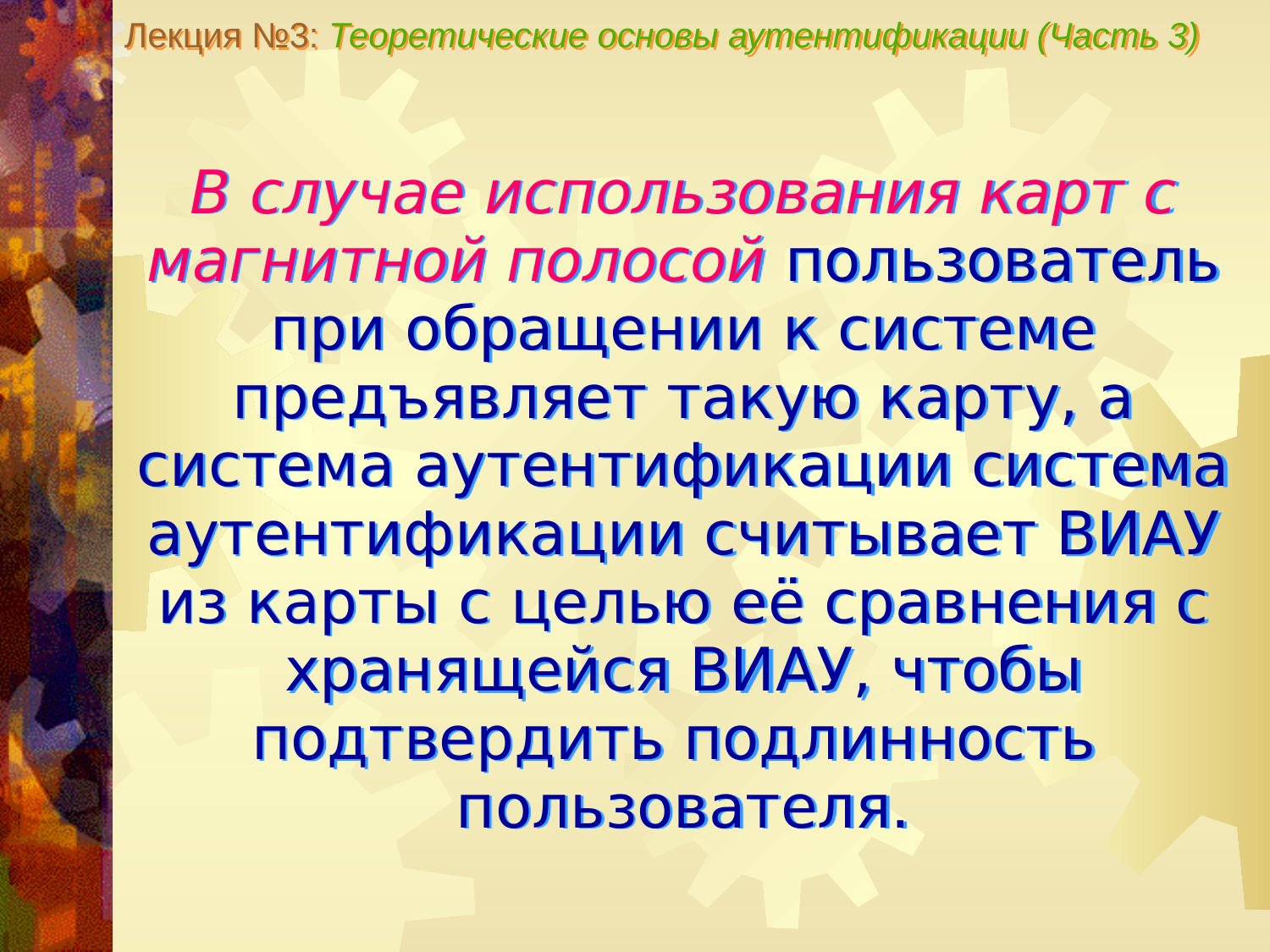

Лекция №3: Теоретические основы аутентификации (Часть 3)
В случае использования карт с магнитной полосой пользователь при обращении к системе предъявляет такую карту, а система аутентификации система аутентификации считывает ВИАУ из карты с целью её сравнения с хранящейся ВИАУ, чтобы подтвердить подлинность  пользователя.